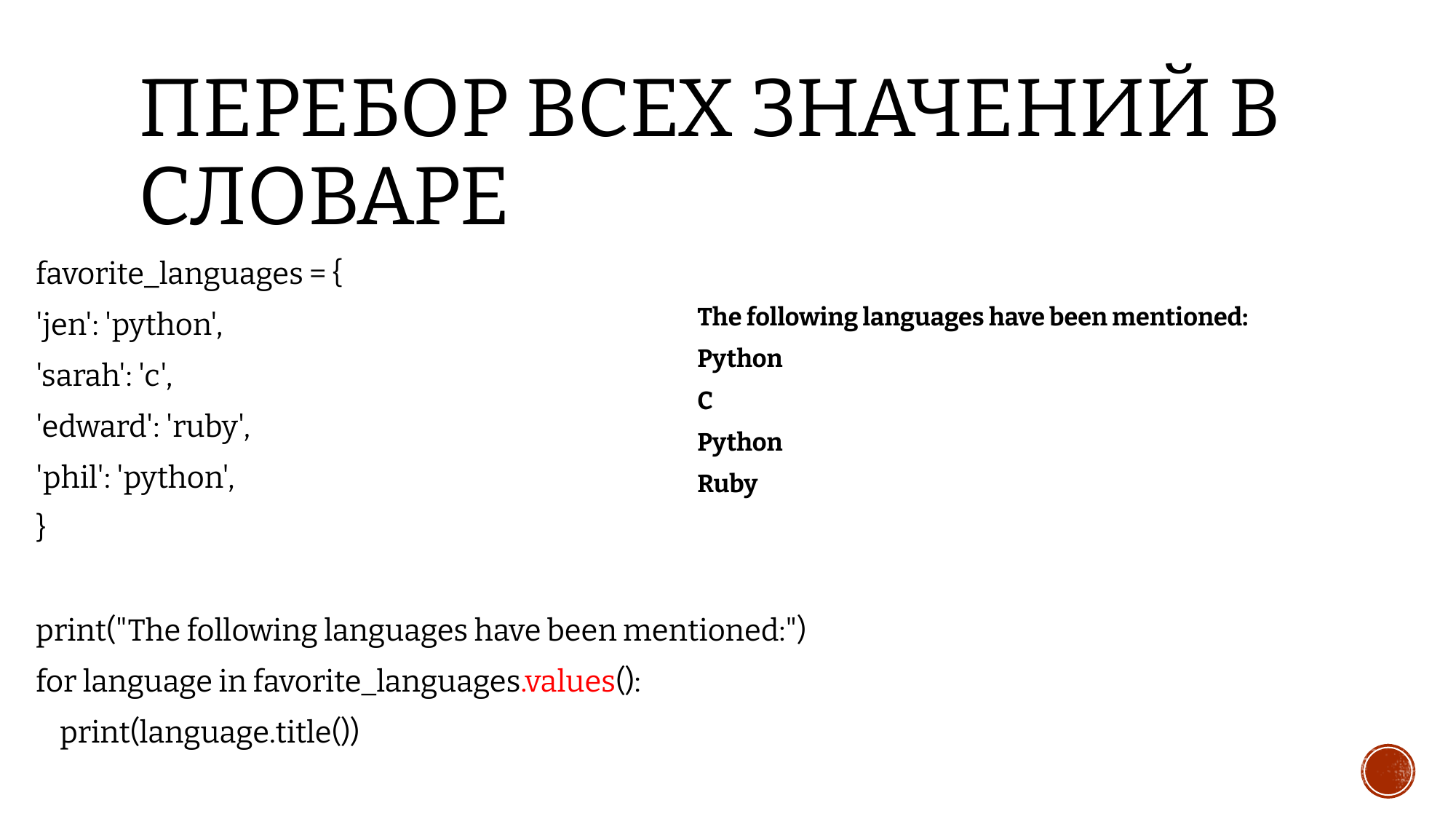

# Перебор всех значений в словаре
favorite_languages = {
'jen': 'python',
'sarah': 'c',
'edward': 'ruby',
'phil': 'python',
}

print("The following languages have been mentioned:")
for language in favorite_languages.values():
    print(language.title())
The following languages have been mentioned:
Python
C
Python
Ruby